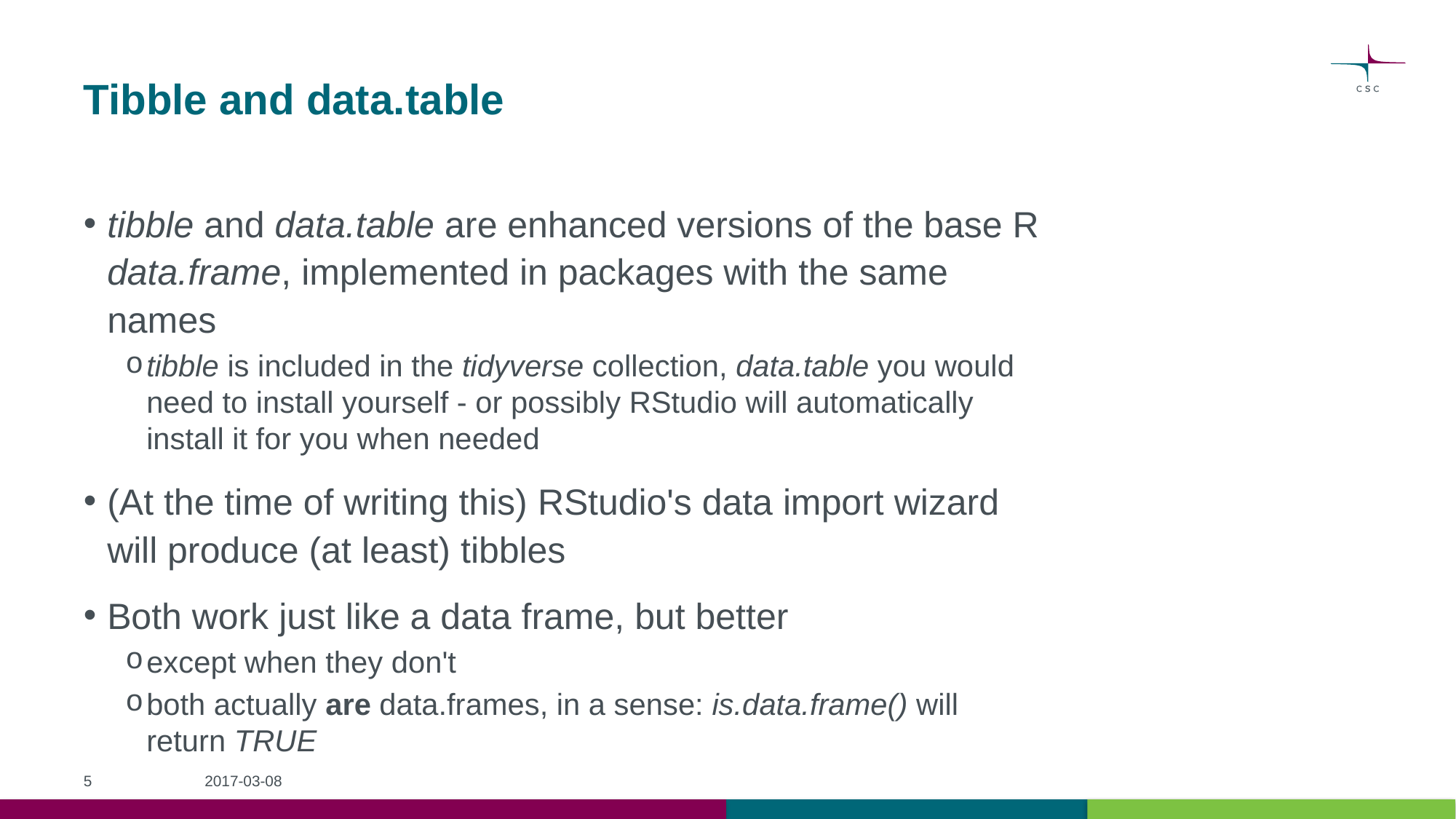

# Tibble and data.table
tibble and data.table are enhanced versions of the base R data.frame, implemented in packages with the same names
tibble is included in the tidyverse collection, data.table you would need to install yourself - or possibly RStudio will automatically install it for you when needed
(At the time of writing this) RStudio's data import wizard will produce (at least) tibbles
Both work just like a data frame, but better
except when they don't
both actually are data.frames, in a sense: is.data.frame() will return TRUE
5
2017-03-08